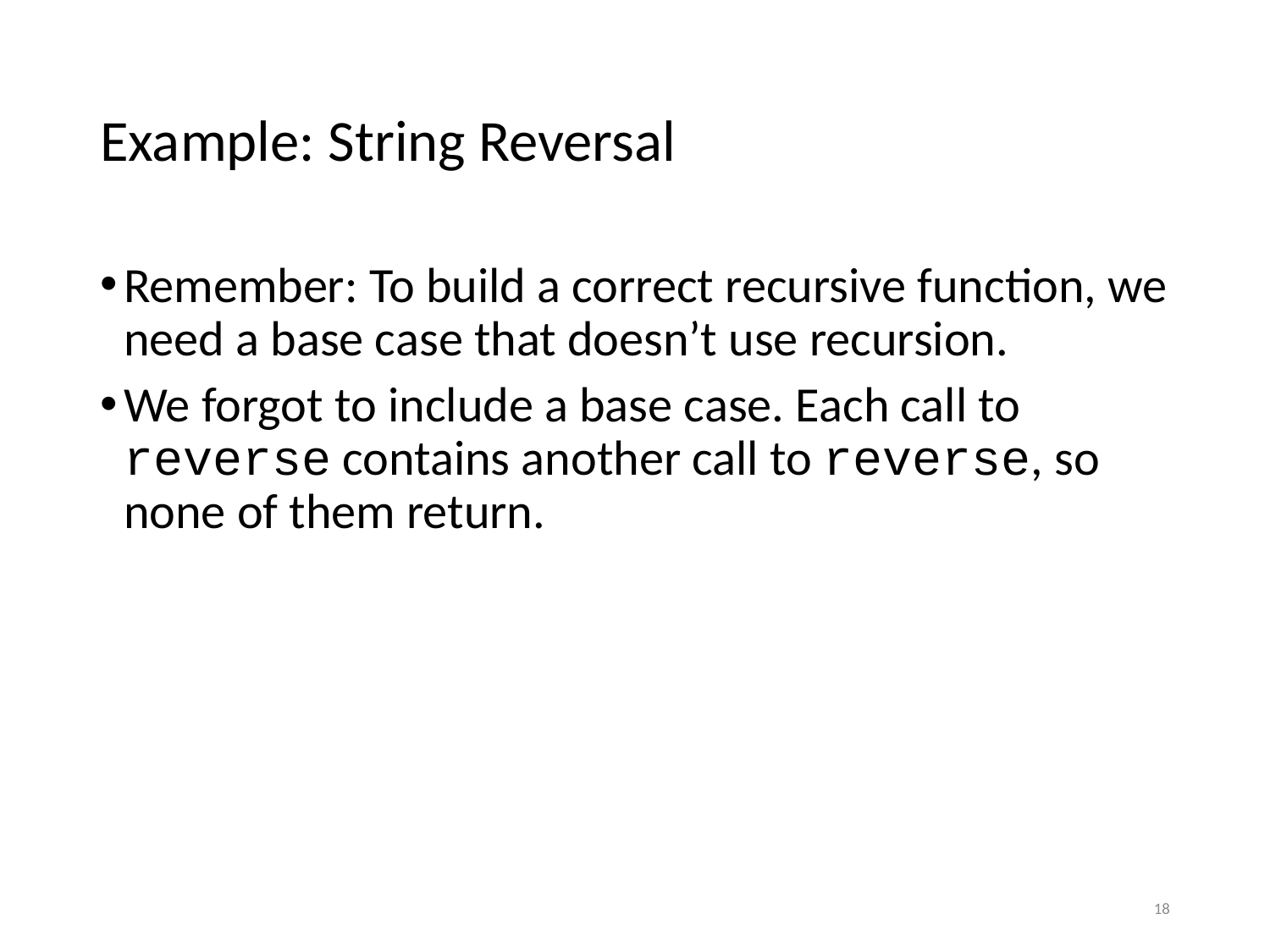

# Example: String Reversal
Remember: To build a correct recursive function, we need a base case that doesn’t use recursion.
We forgot to include a base case. Each call to reverse contains another call to reverse, so none of them return.
18